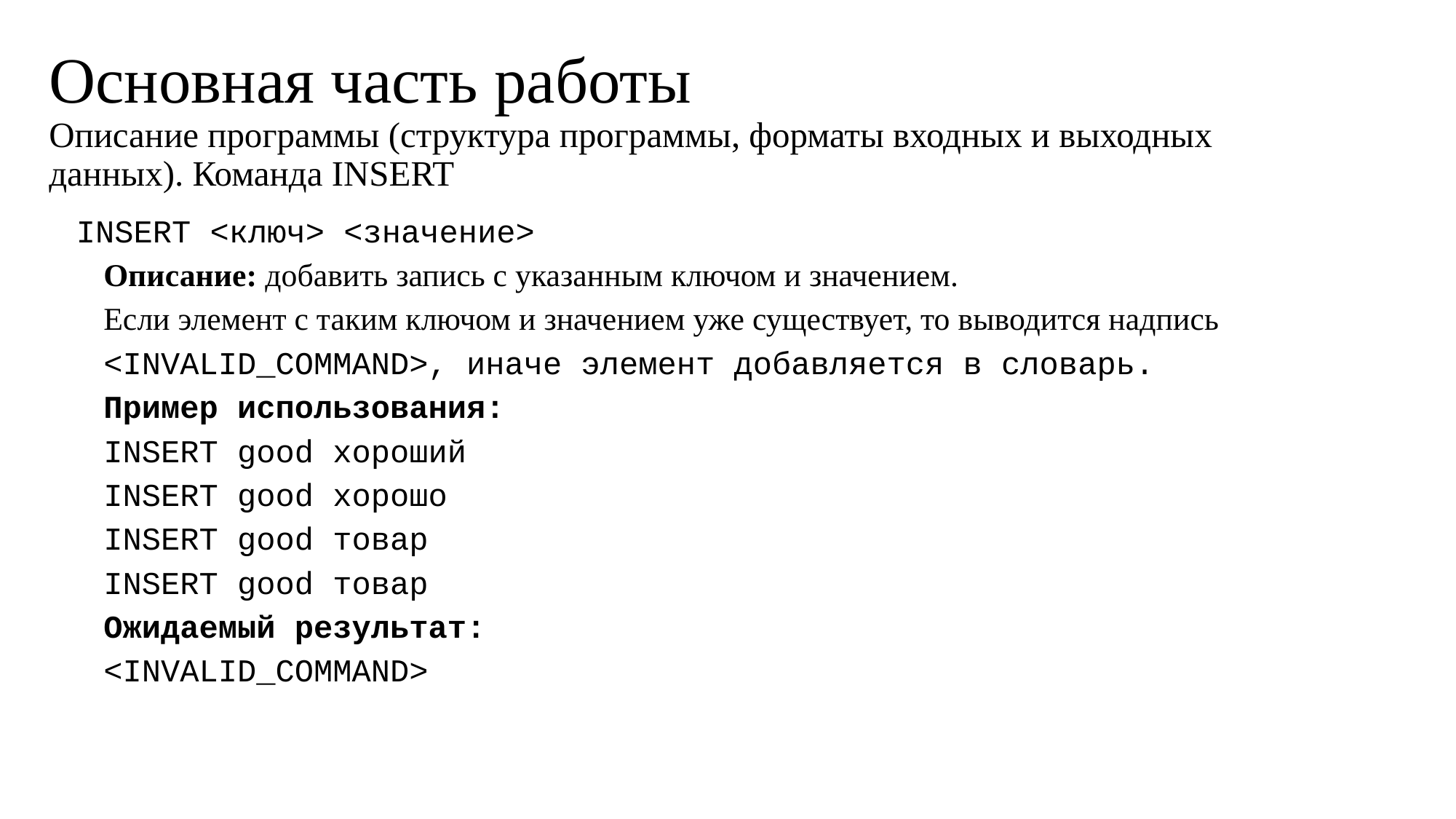

# Основная часть работы Описание программы (структура программы, форматы входных и выходных данных). Команда INSERT
INSERT <ключ> <значение>
Описание: добавить запись с указанным ключом и значением.
Если элемент с таким ключом и значением уже существует, то выводится надпись <INVALID_COMMAND>, иначе элемент добавляется в словарь.
Пример использования:
INSERT good хороший
INSERT good хорошо
INSERT good товар
INSERT good товар
Ожидаемый результат:
<INVALID_COMMAND>